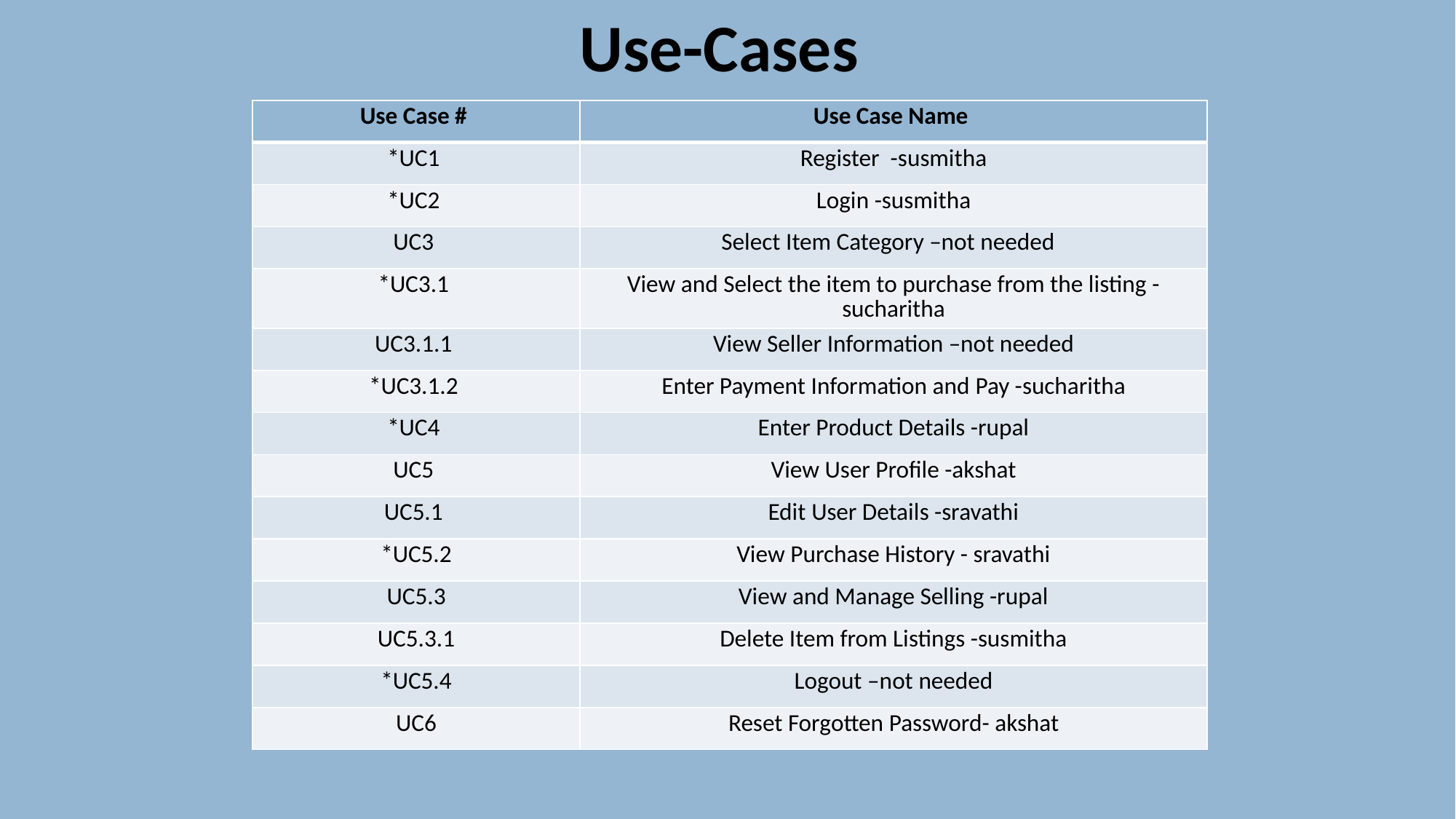

Use-Cases
| Use Case # | Use Case Name |
| --- | --- |
| \*UC1 | Register  -susmitha |
| \*UC2 | Login -susmitha |
| UC3 | Select Item Category –not needed |
| \*UC3.1 | View and Select the item to purchase from the listing - sucharitha |
| UC3.1.1 | View Seller Information –not needed |
| \*UC3.1.2 | Enter Payment Information and Pay -sucharitha |
| \*UC4 | Enter Product Details -rupal |
| UC5 | View User Profile -akshat |
| UC5.1 | Edit User Details -sravathi |
| \*UC5.2 | View Purchase History - sravathi |
| UC5.3 | View and Manage Selling -rupal |
| UC5.3.1 | Delete Item from Listings -susmitha |
| \*UC5.4 | Logout –not needed |
| UC6 | Reset Forgotten Password- akshat |